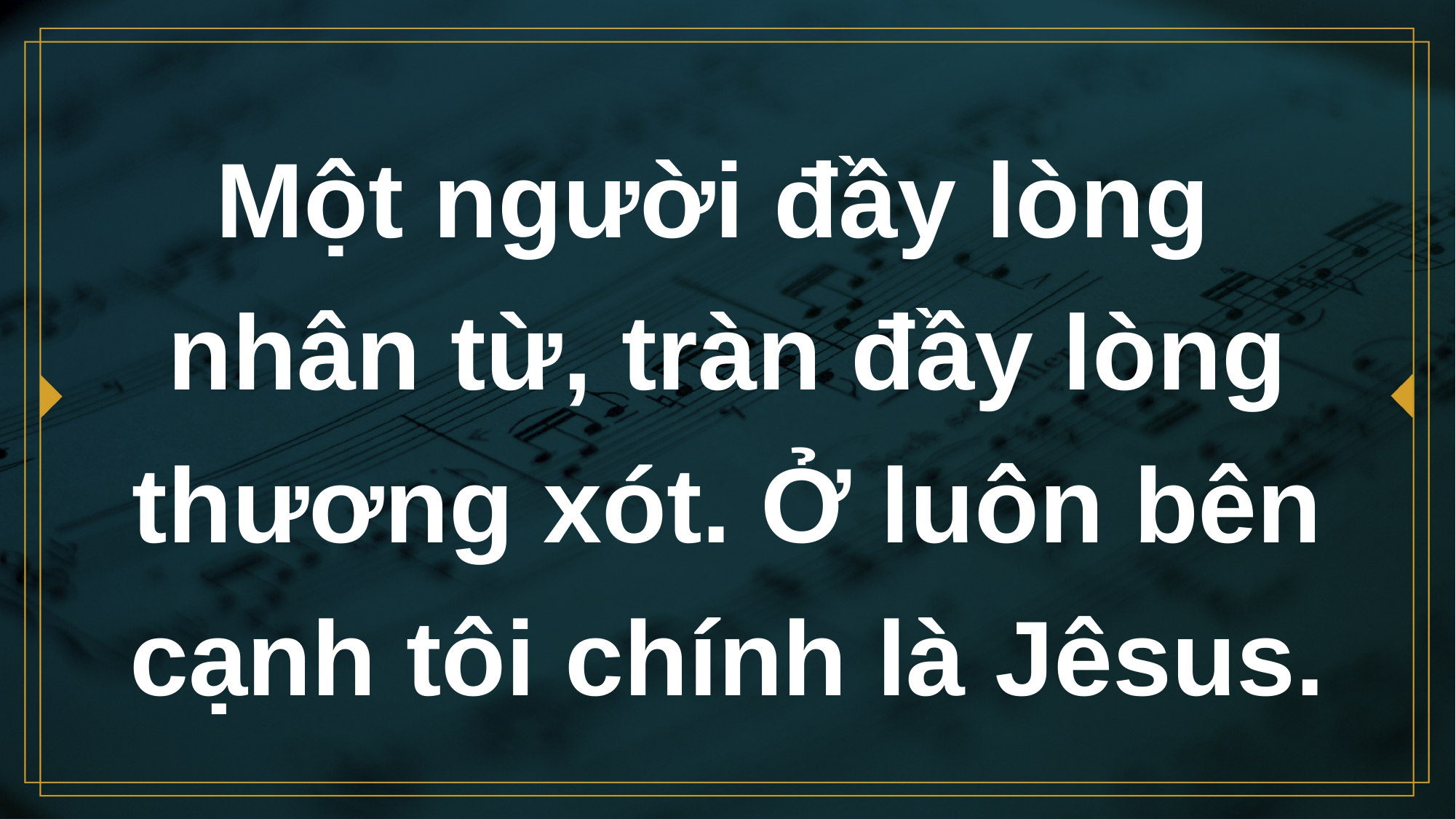

# Một người đầy lòng nhân từ, tràn đầy lòng thương xót. Ở luôn bên cạnh tôi chính là Jêsus.